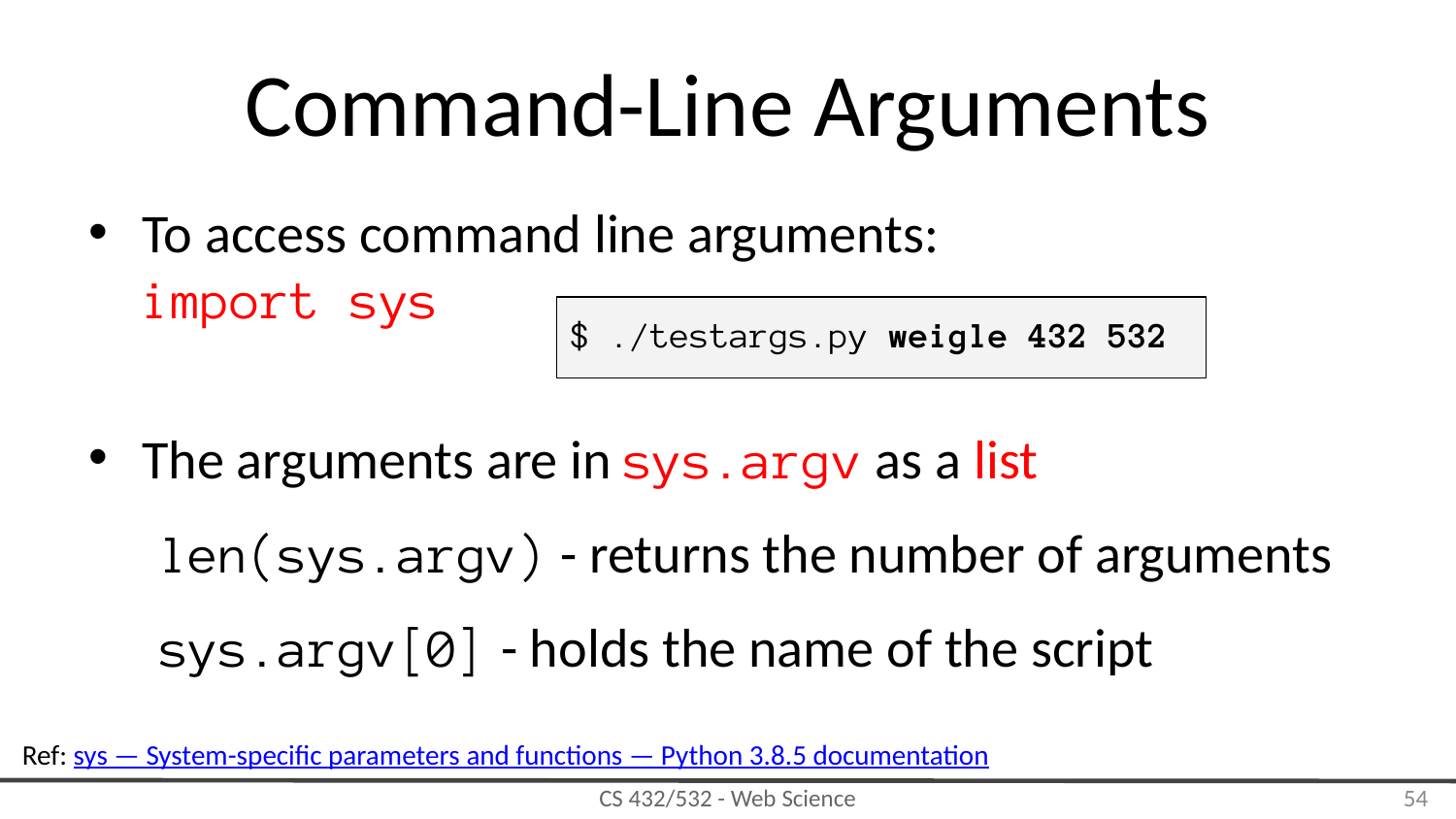

# Command-Line Arguments
To access command line arguments:
import sys

The arguments are in sys.argv as a list

len(sys.argv) - returns the number of arguments

sys.argv[0] - holds the name of the script
$ ./testargs.py weigle 432 532
Ref: sys — System-specific parameters and functions — Python 3.8.5 documentation
54